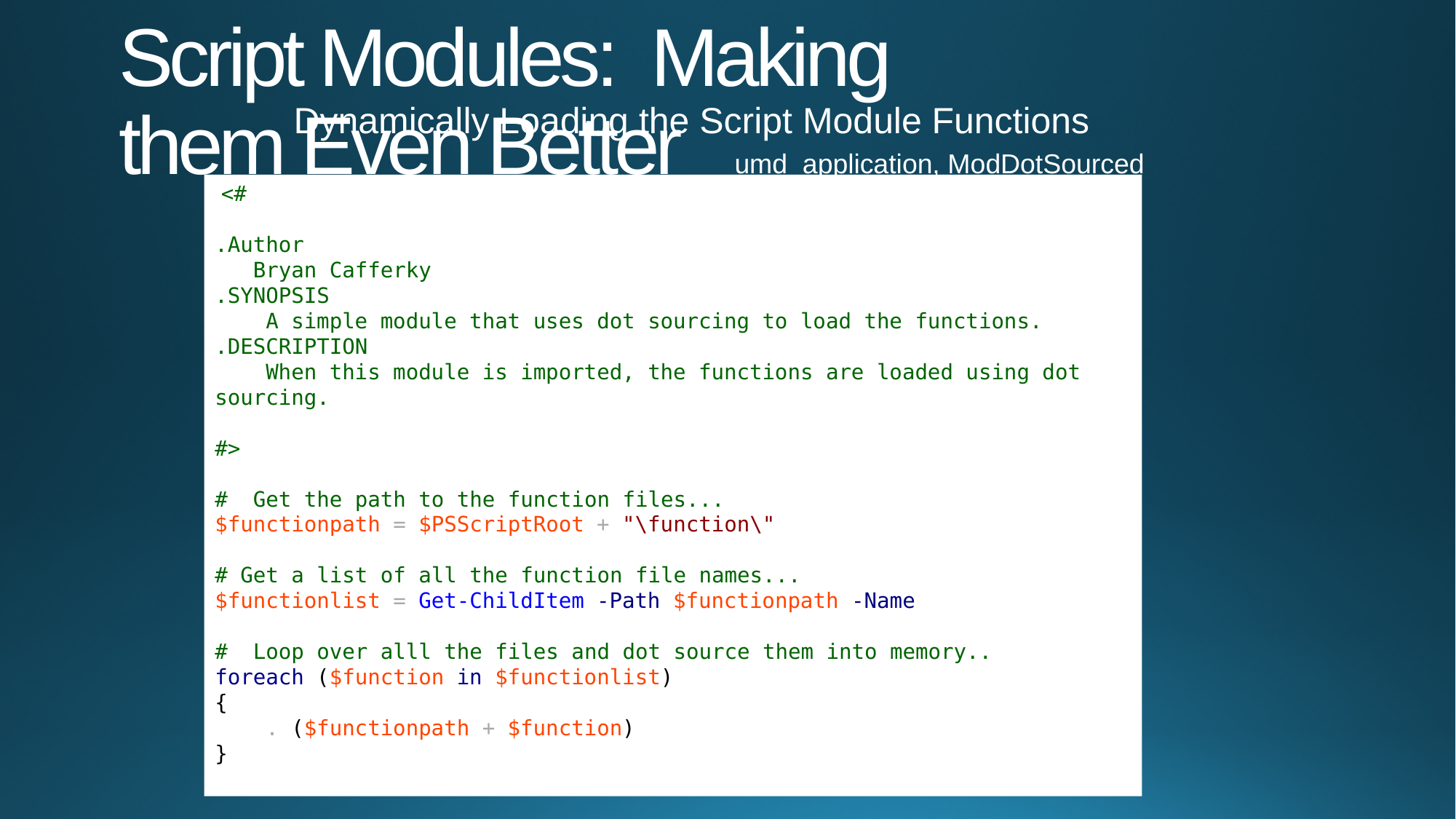

# Script Modules:  Making them Even Better
Dynamically Loading the Script Module Functions
umd_application, ModDotSourced
 <#

.Author
   Bryan Cafferky
.SYNOPSIS
    A simple module that uses dot sourcing to load the functions.
.DESCRIPTION
    When this module is imported, the functions are loaded using dot sourcing.

#>

#  Get the path to the function files...
$functionpath = $PSScriptRoot + "\function\"

# Get a list of all the function file names...
$functionlist = Get-ChildItem -Path $functionpath -Name

#  Loop over alll the files and dot source them into memory..
foreach ($function in $functionlist)
{
    . ($functionpath + $function)
}